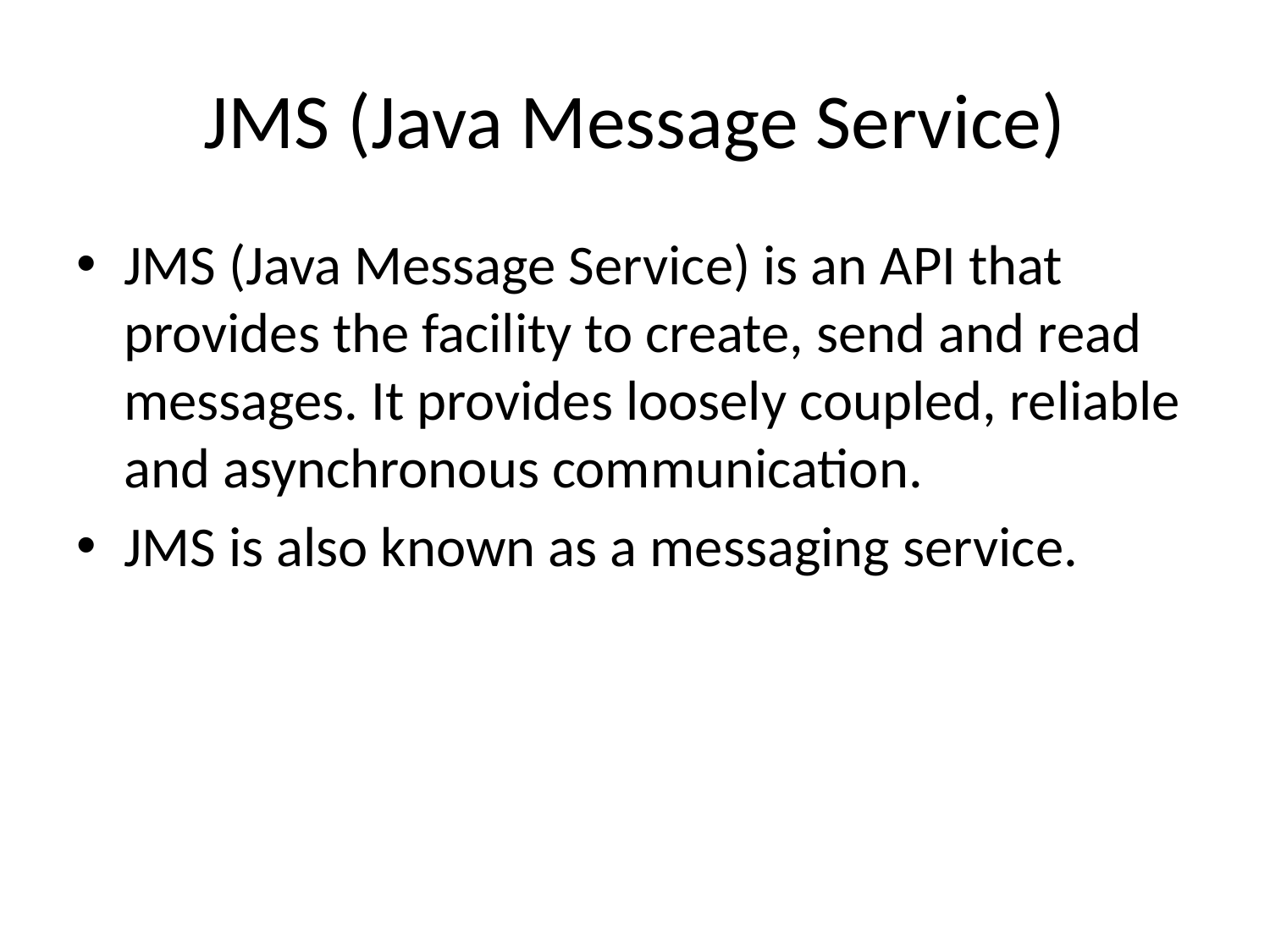

# JMS (Java Message Service)
JMS (Java Message Service) is an API that provides the facility to create, send and read messages. It provides loosely coupled, reliable and asynchronous communication.
JMS is also known as a messaging service.